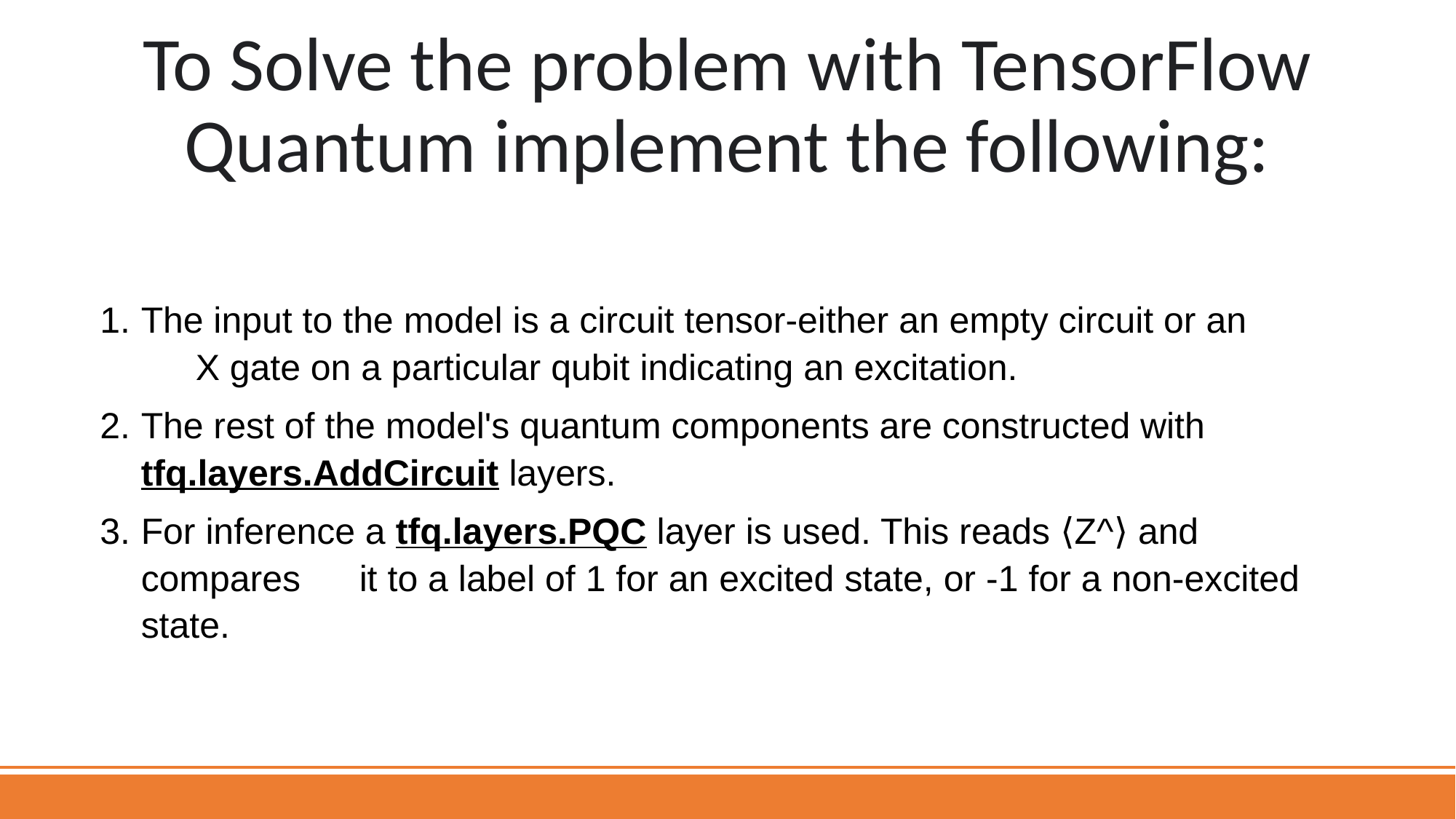

To Solve the problem with TensorFlow Quantum implement the following:
The input to the model is a circuit tensor-either an empty circuit or an 	X gate on a particular qubit indicating an excitation.
The rest of the model's quantum components are constructed with tfq.layers.AddCircuit layers.
For inference a tfq.layers.PQC layer is used. This reads ⟨Z^⟩ and compares 	it to a label of 1 for an excited state, or -1 for a non-excited state.